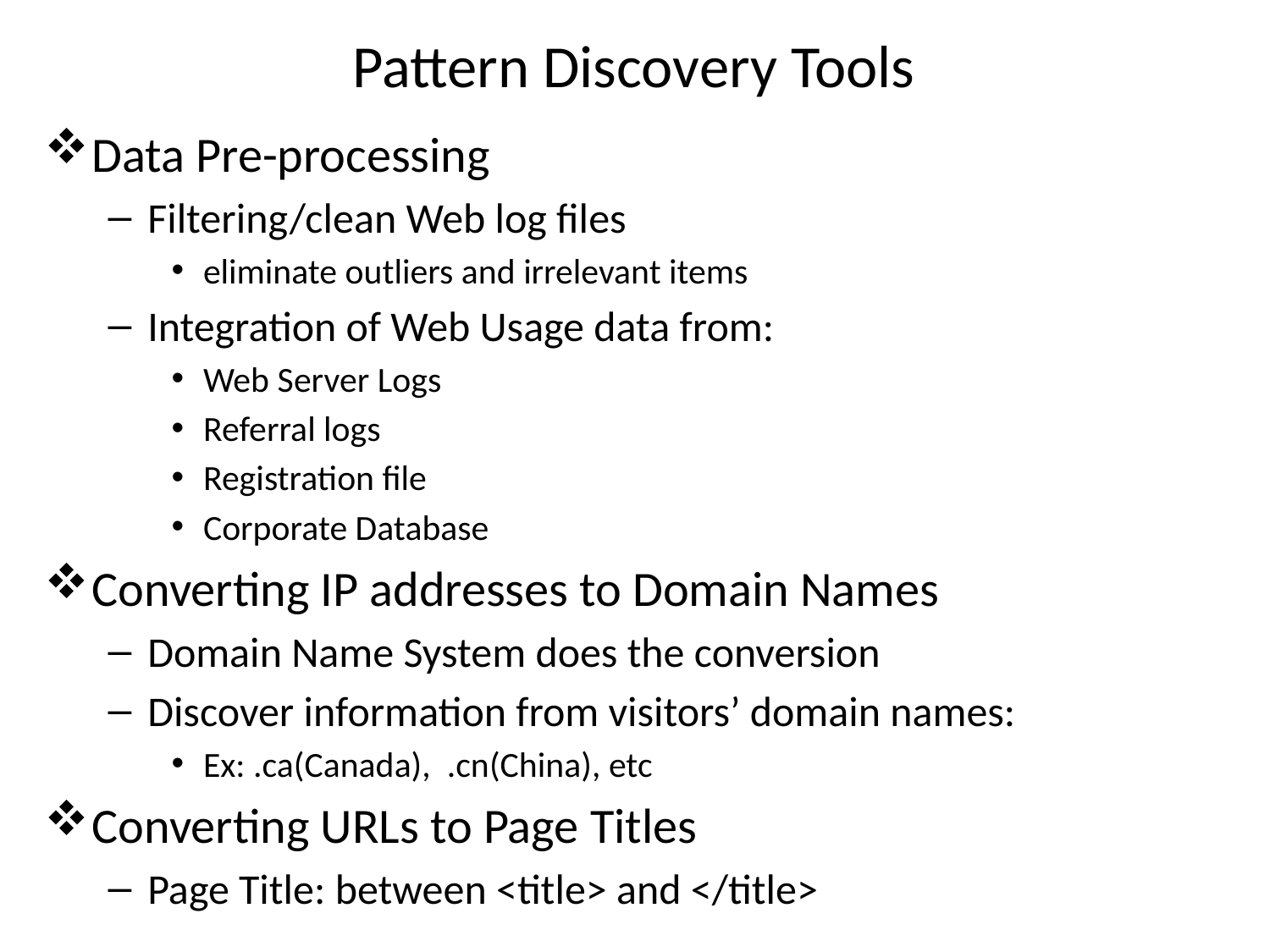

# Pattern Discovery Tools
Data Pre-processing
Filtering/clean Web log files
eliminate outliers and irrelevant items
Integration of Web Usage data from:
Web Server Logs
Referral logs
Registration file
Corporate Database
Converting IP addresses to Domain Names
Domain Name System does the conversion
Discover information from visitors’ domain names:
Ex: .ca(Canada),  .cn(China), etc
Converting URLs to Page Titles
Page Title: between <title> and </title>